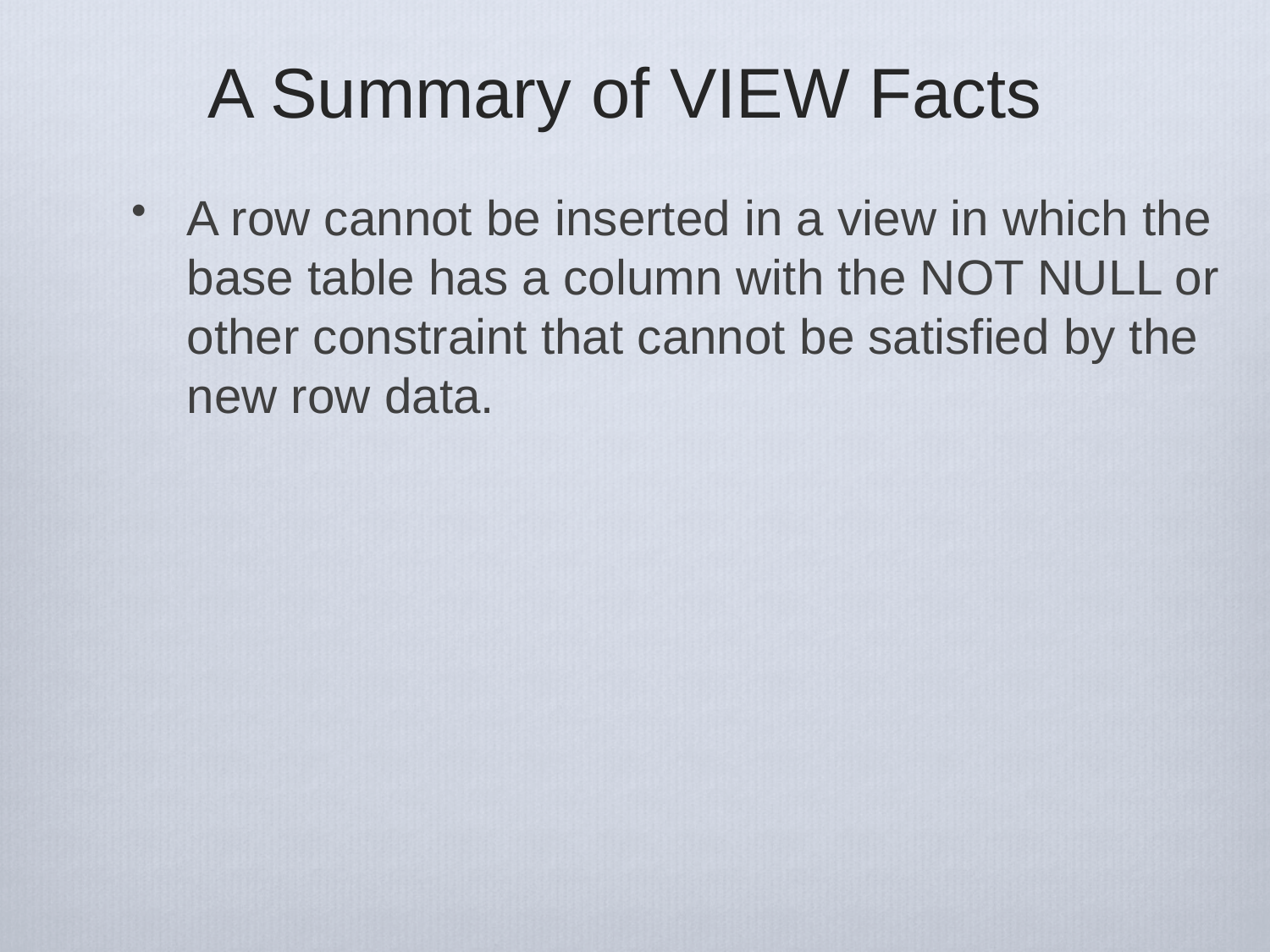

# A Summary of VIEW Facts
A row cannot be inserted in a view in which the base table has a column with the NOT NULL or other constraint that cannot be satisfied by the new row data.